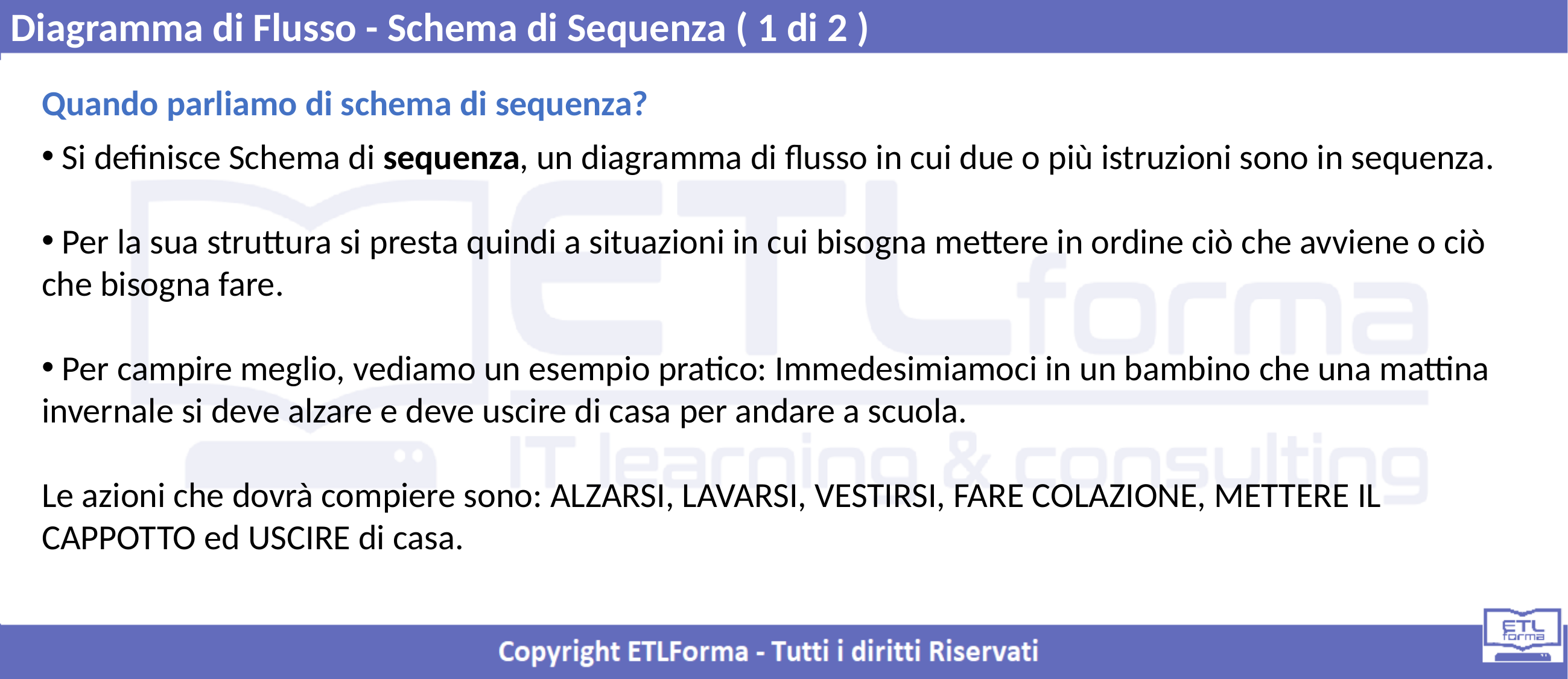

Diagramma di Flusso - Schema di Sequenza ( 1 di 2 )
Quando parliamo di schema di sequenza?

 Si definisce Schema di sequenza, un diagramma di flusso in cui due o più istruzioni sono in sequenza.

 Per la sua struttura si presta quindi a situazioni in cui bisogna mettere in ordine ciò che avviene o ciò che bisogna fare.

 Per campire meglio, vediamo un esempio pratico: Immedesimiamoci in un bambino che una mattina invernale si deve alzare e deve uscire di casa per andare a scuola.

Le azioni che dovrà compiere sono: ALZARSI, LAVARSI, VESTIRSI, FARE COLAZIONE, METTERE IL CAPPOTTO ed USCIRE di casa.